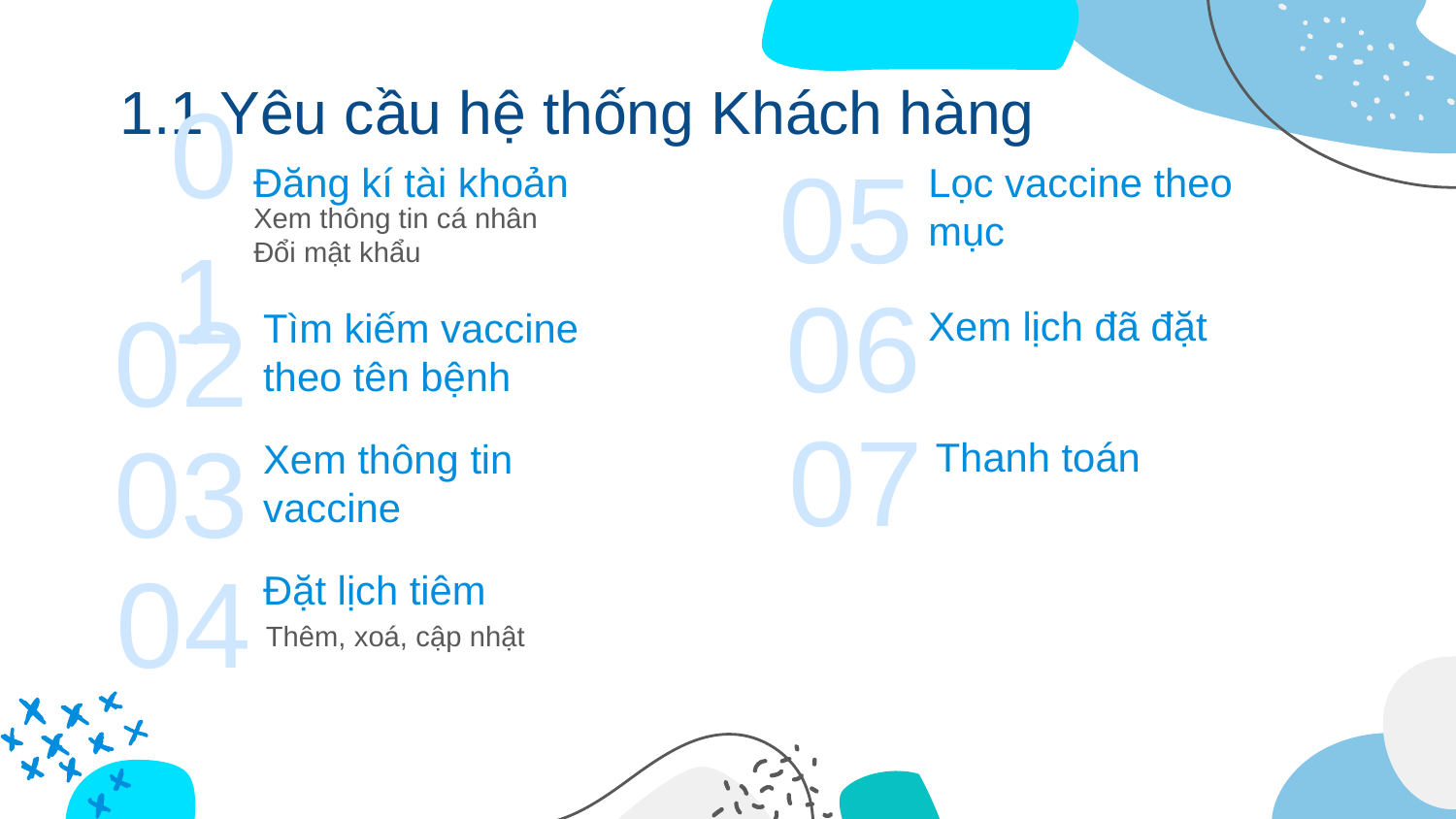

# 1.1 Yêu cầu hệ thống Khách hàng
Đăng kí tài khoản
Lọc vaccine theo mục
05
01
Xem thông tin cá nhân
Đổi mật khẩu
06
Xem lịch đã đặt
Tìm kiếm vaccine theo tên bệnh
02
07
Thanh toán
03
Xem thông tin vaccine
04
Đặt lịch tiêm
Thêm, xoá, cập nhật